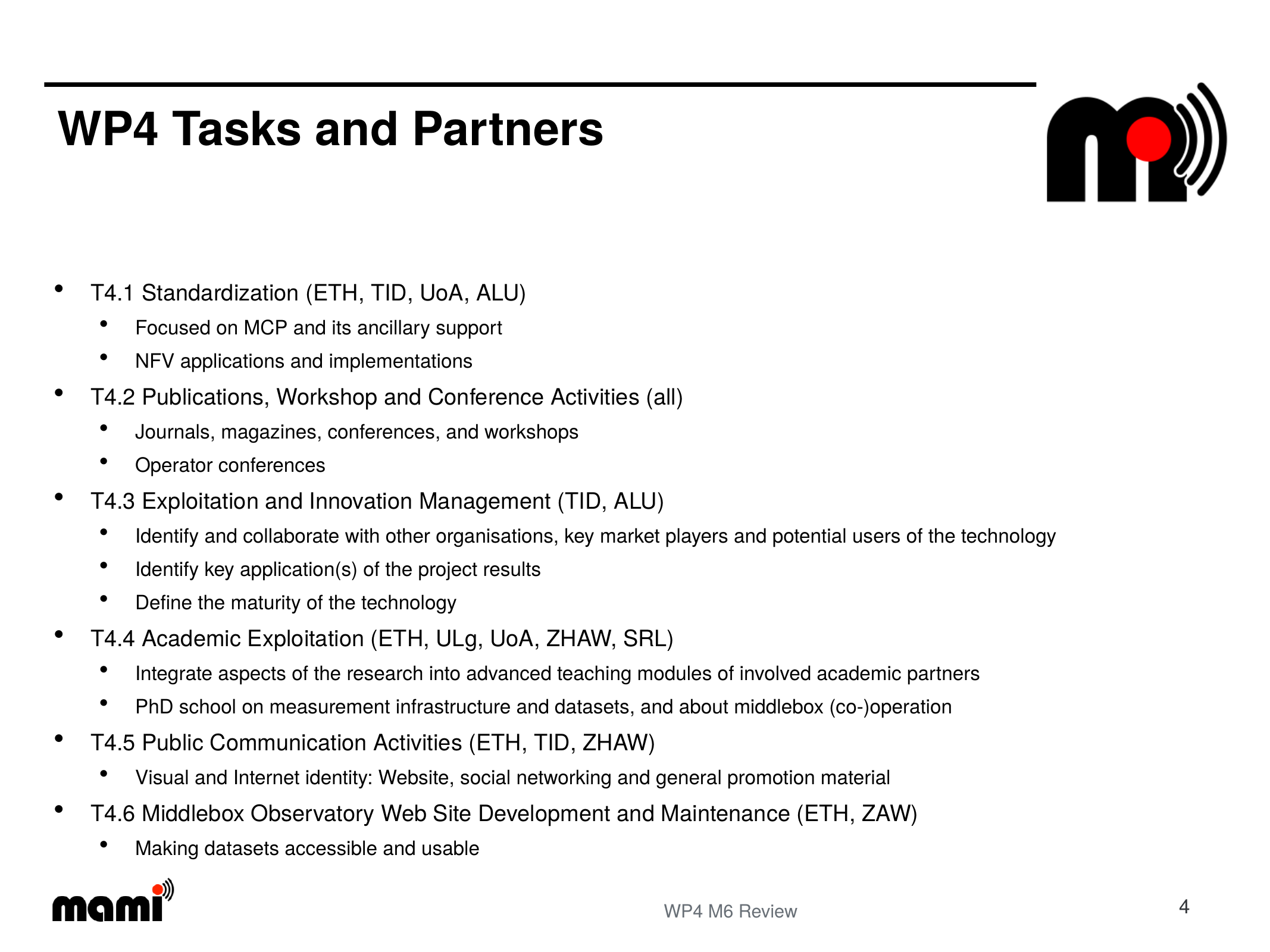

# WP4 Tasks and Partners
T4.1 Standardization (ETH, TID, UoA, ALU)
Focused on MCP and its ancillary support
NFV applications and implementations
T4.2 Publications, Workshop and Conference Activities (all)
Journals, magazines, conferences, and workshops
Operator conferences
T4.3 Exploitation and Innovation Management (TID, ALU)
Identify and collaborate with other organisations, key market players and potential users of the technology
Identify key application(s) of the project results
Define the maturity of the technology
T4.4 Academic Exploitation (ETH, ULg, UoA, ZHAW, SRL)
Integrate aspects of the research into advanced teaching modules of involved academic partners
PhD school on measurement infrastructure and datasets, and about middlebox (co-)operation
T4.5 Public Communication Activities (ETH, TID, ZHAW)
Visual and Internet identity: Website, social networking and general promotion material
T4.6 Middlebox Observatory Web Site Development and Maintenance (ETH, ZAW)
Making datasets accessible and usable

4